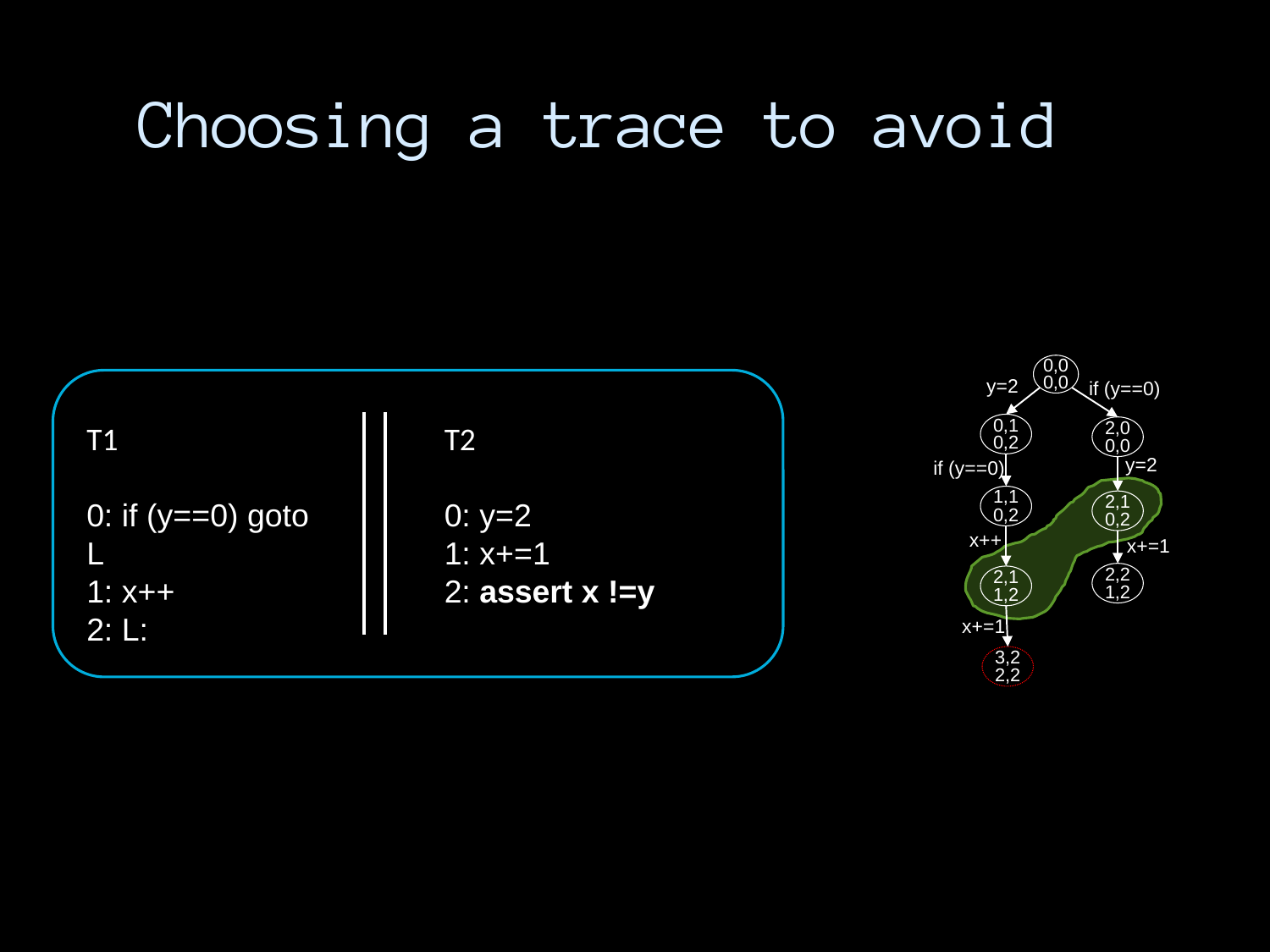

# Choosing a trace to avoid
0,0
0,0
y=2
if (y==0)

T1

0: if (y==0) goto L
1: x++
2: L:
T2

0: y=2
1: x+=1
2: assert x !=y
0,1
0,2
2,0
0,0
y=2
if (y==0)

1,1
0,2
2,1
0,2
x++
x+=1
2,2
1,2
2,1
1,2
x+=1
3,2
2,2